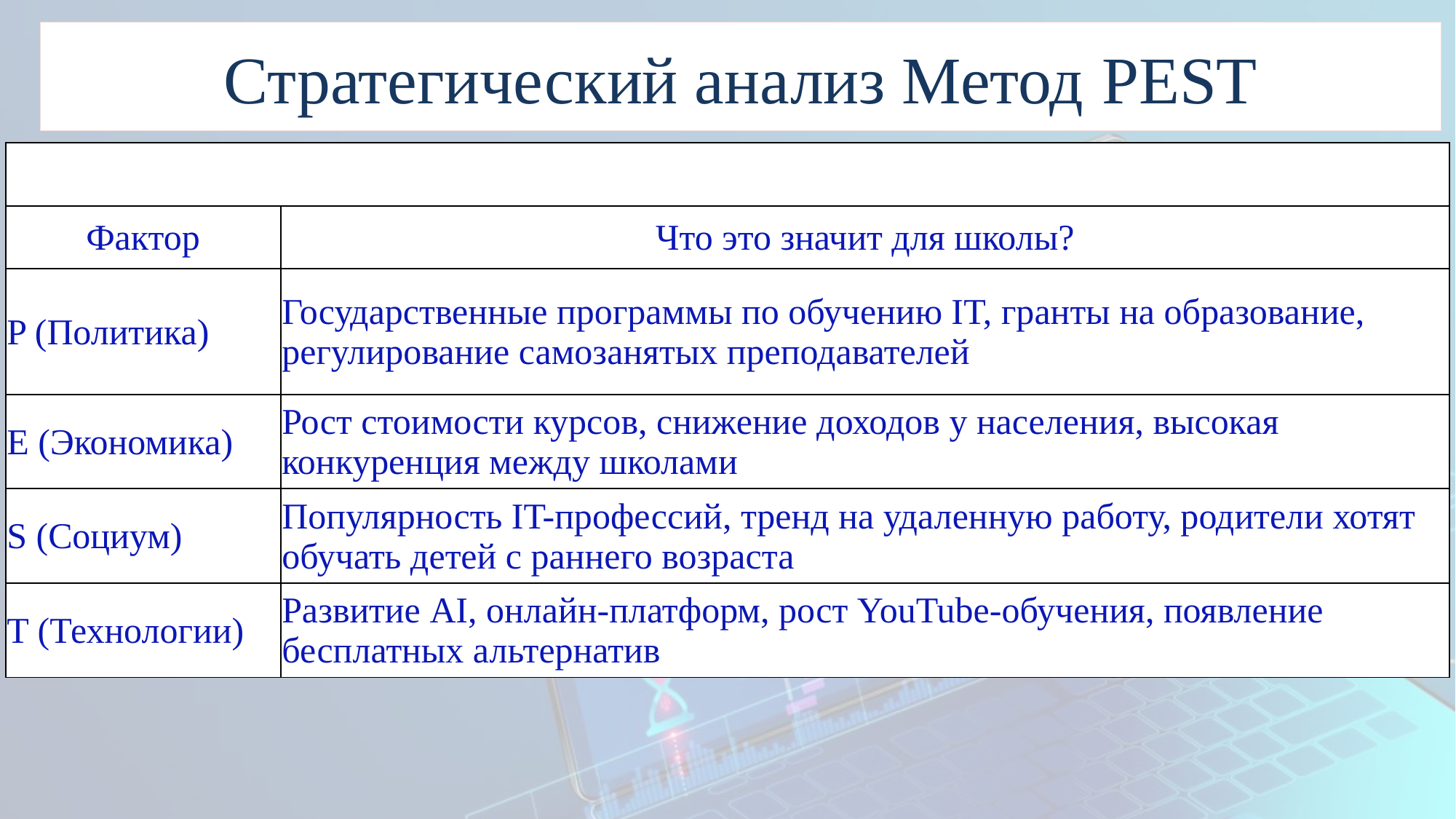

# Стратегический анализ Метод PEST
|  |  |
| --- | --- |
| Фактор | Что это значит для школы? |
| P (Политика) | Государственные программы по обучению IT, гранты на образование, регулирование самозанятых преподавателей |
| E (Экономика) | Рост стоимости курсов, снижение доходов у населения, высокая конкуренция между школами |
| S (Социум) | Популярность IT-профессий, тренд на удаленную работу, родители хотят обучать детей с раннего возраста |
| T (Технологии) | Развитие AI, онлайн-платформ, рост YouTube-обучения, появление бесплатных альтернатив |